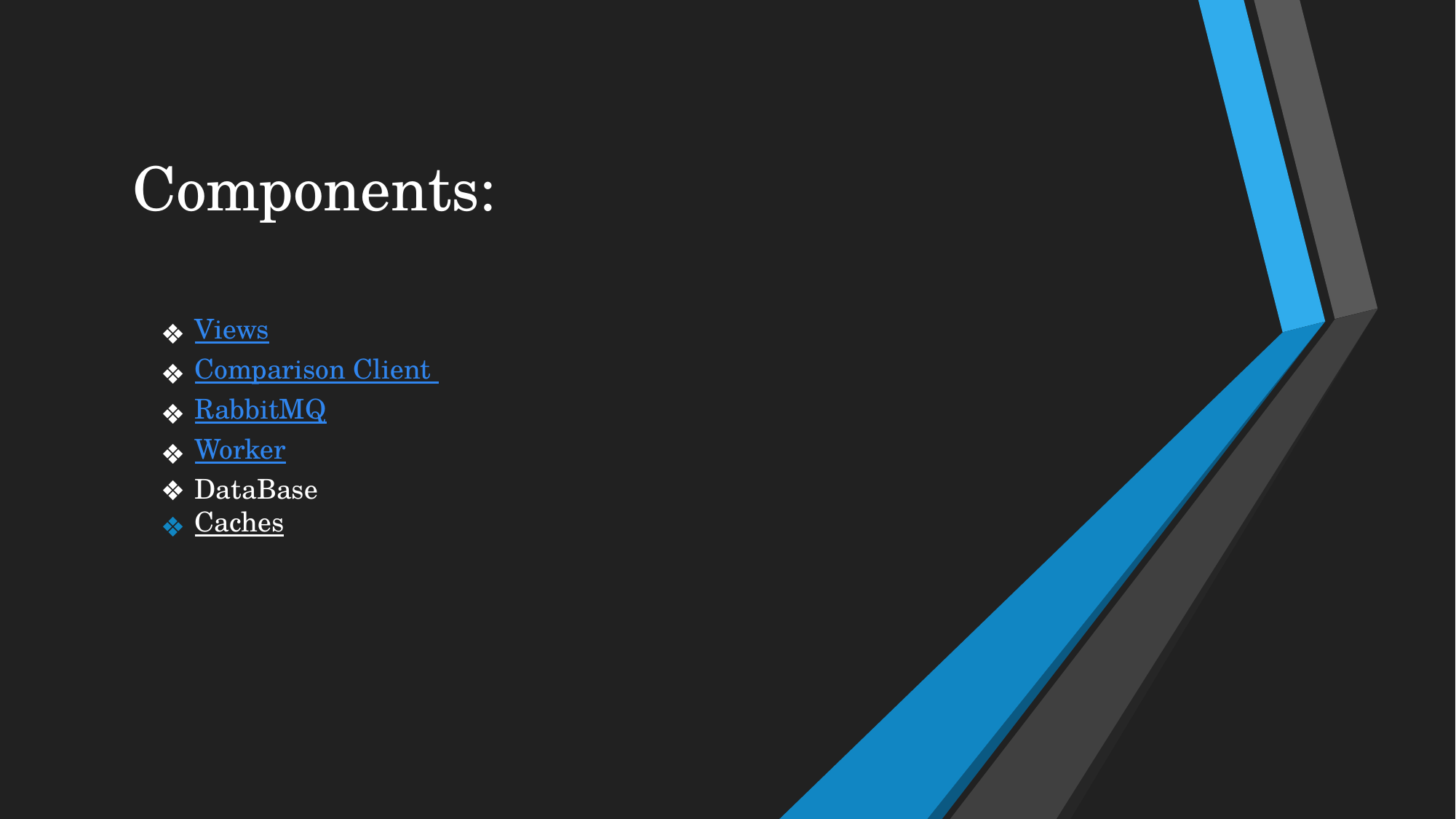

# Components:
Views
Comparison Client
RabbitMQ
Worker
DataBase
Caches